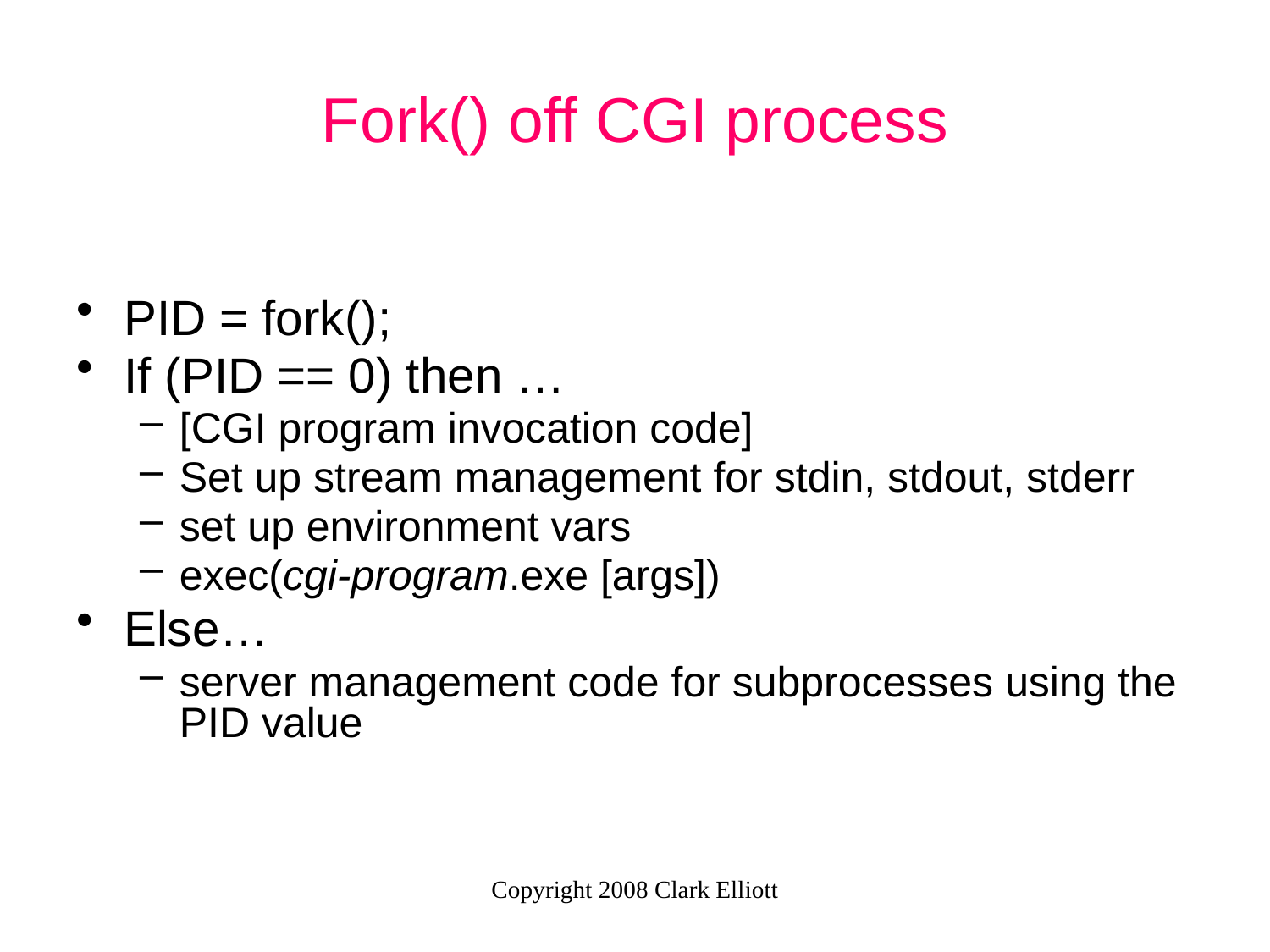

# Fork() off CGI process

PID = fork();
If (PID == 0) then …
[CGI program invocation code]
Set up stream management for stdin, stdout, stderr
set up environment vars
exec(cgi-program.exe [args])
Else…
server management code for subprocesses using the PID value
Copyright 2008 Clark Elliott